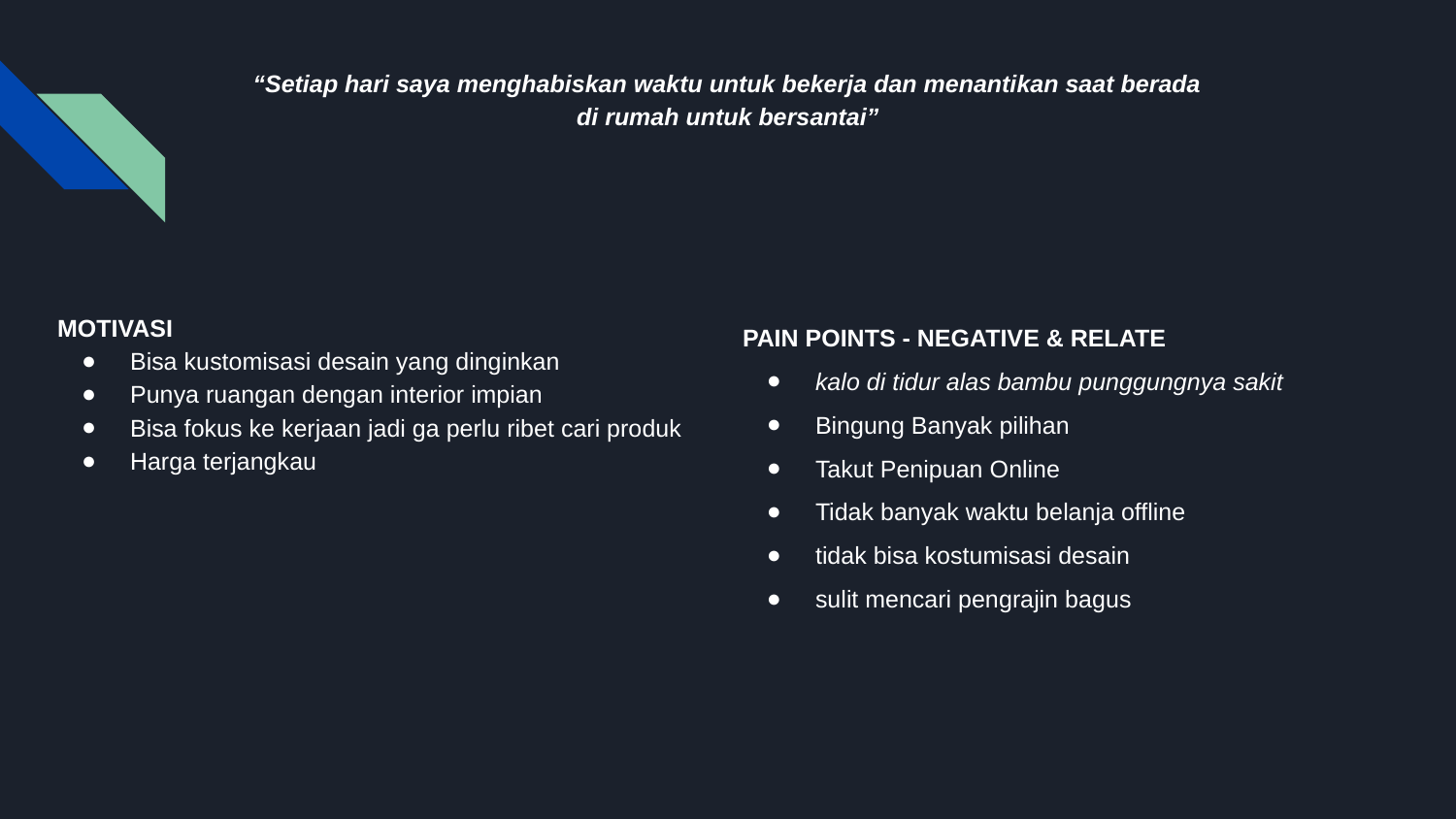

“Setiap hari saya menghabiskan waktu untuk bekerja dan menantikan saat berada di rumah untuk bersantai”
PAIN POINTS - NEGATIVE & RELATE
kalo di tidur alas bambu punggungnya sakit
Bingung Banyak pilihan
Takut Penipuan Online
Tidak banyak waktu belanja offline
tidak bisa kostumisasi desain
sulit mencari pengrajin bagus
MOTIVASI
Bisa kustomisasi desain yang dinginkan
Punya ruangan dengan interior impian
Bisa fokus ke kerjaan jadi ga perlu ribet cari produk
Harga terjangkau